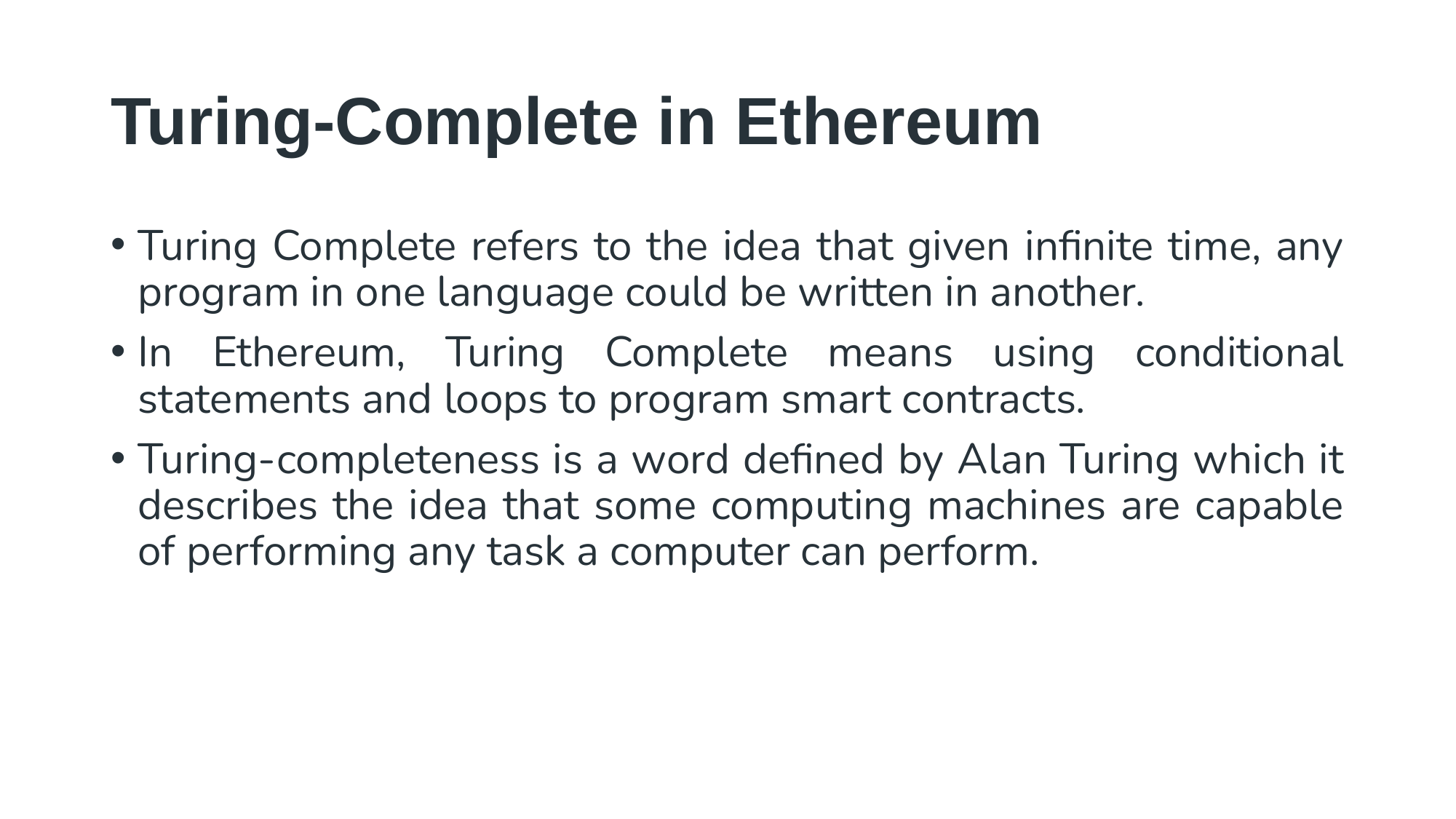

# Turing-Complete in Ethereum
Turing Complete refers to the idea that given infinite time, any program in one language could be written in another.
In Ethereum, Turing Complete means using conditional statements and loops to program smart contracts.
Turing-completeness is a word defined by Alan Turing which it describes the idea that some computing machines are capable of performing any task a computer can perform.